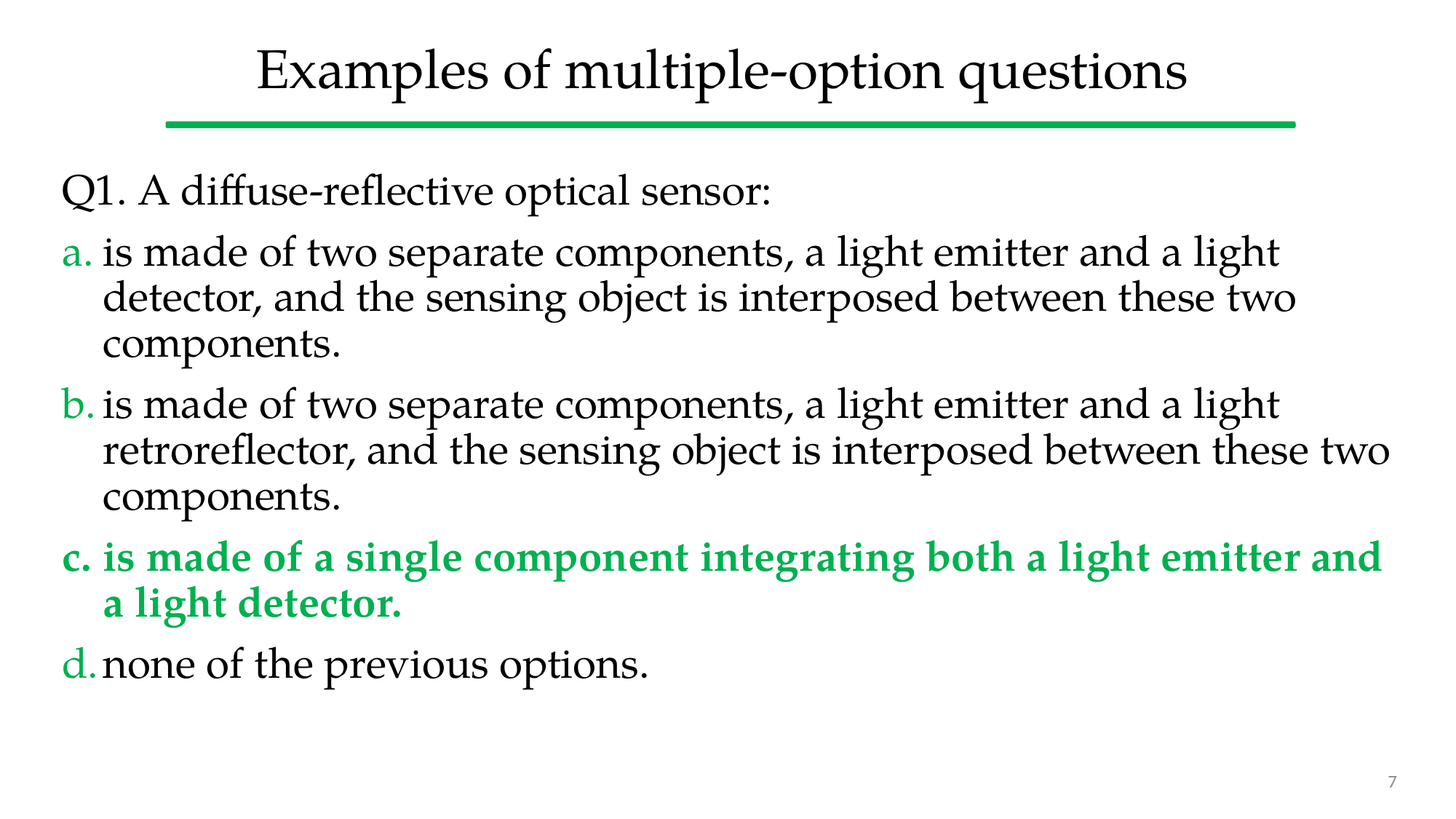

# Examples of multiple-option questions
Q1. A diffuse-reflective optical sensor:
is made of two separate components, a light emitter and a light detector, and the sensing object is interposed between these two components.
is made of two separate components, a light emitter and a light retroreflector, and the sensing object is interposed between these two components.
is made of a single component integrating both a light emitter and a light detector.
none of the previous options.

7